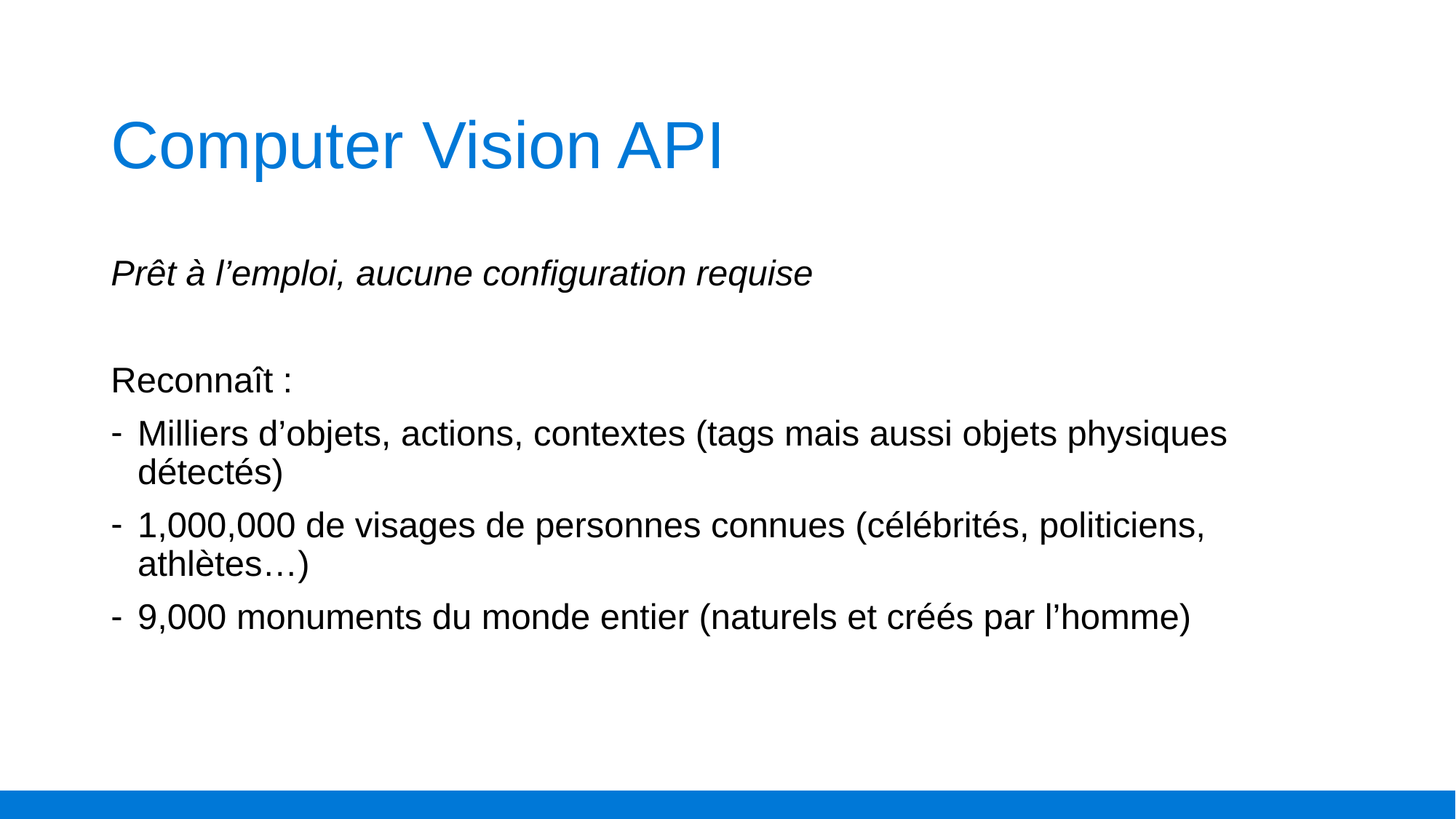

# Computer Vision API
Prêt à l’emploi, aucune configuration requise

Reconnaît :
Milliers d’objets, actions, contextes (tags mais aussi objets physiques détectés)
1,000,000 de visages de personnes connues (célébrités, politiciens, athlètes…)
9,000 monuments du monde entier (naturels et créés par l’homme)